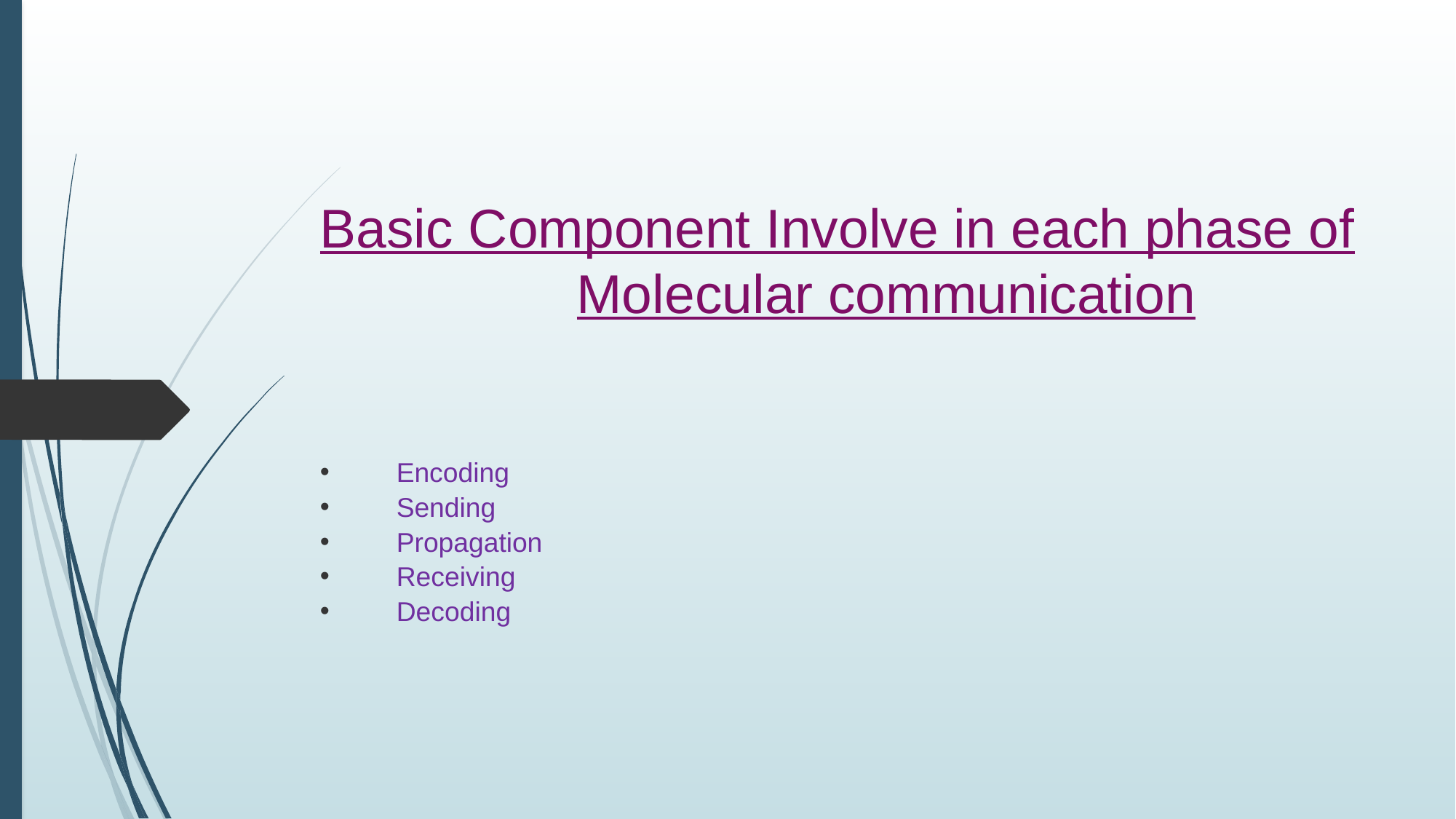

# Basic Component Involve in each phase of Molecular communication
Encoding
Sending
Propagation
Receiving
Decoding